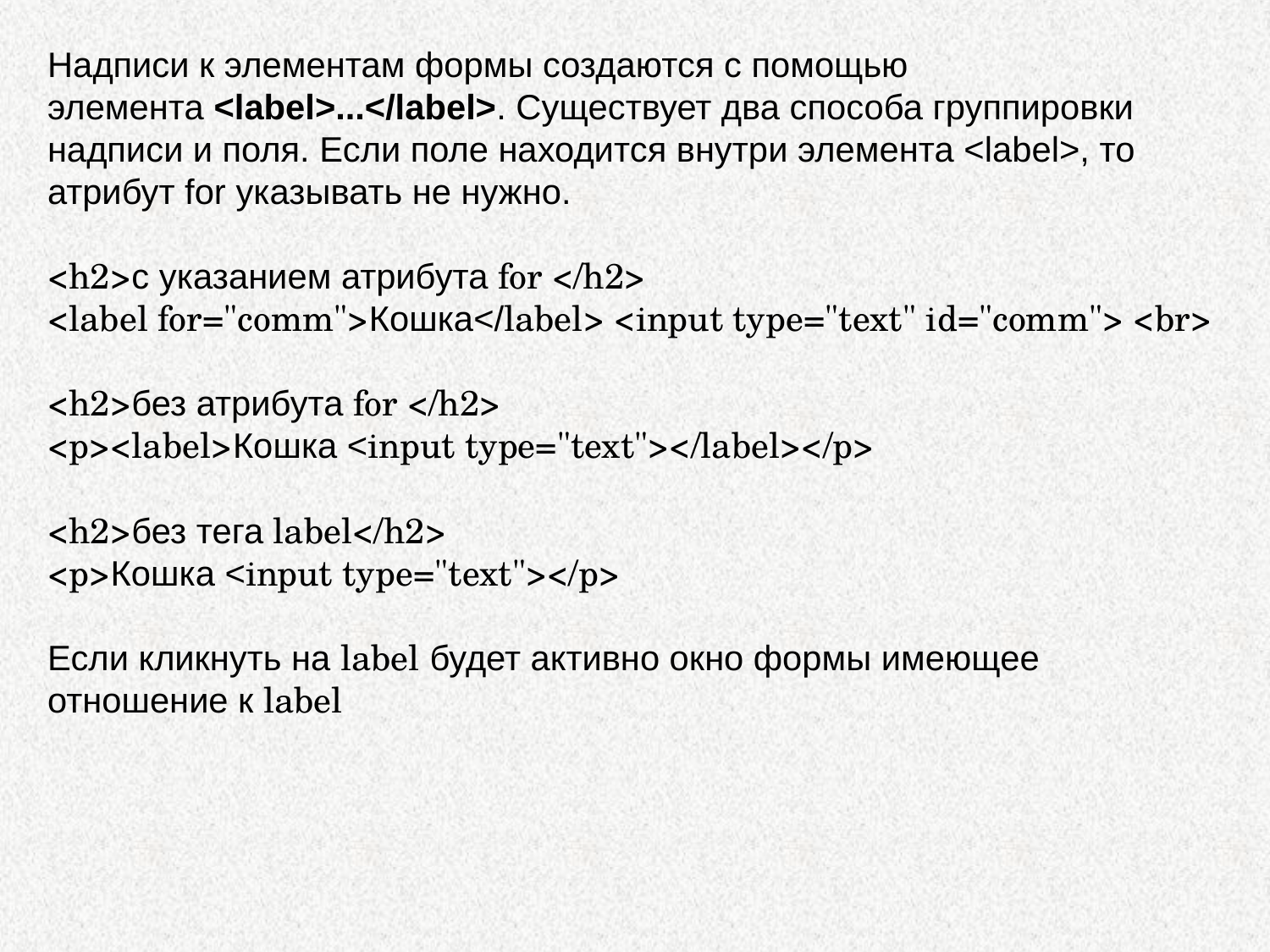

Надписи к элементам формы создаются с помощью элемента <label>...</label>. Существует два способа группировки надписи и поля. Если поле находится внутри элемента <label>, то атрибут for указывать не нужно.

<h2>с указанием атрибута for </h2>
<label for="comm">Кошка</label> <input type="text" id="comm"> <br>

<h2>без атрибута for </h2>
<p><label>Кошка <input type="text"></label></p>

<h2>без тега label</h2>
<p>Кошка <input type="text"></p>

Если кликнуть на label будет активно окно формы имеющее отношение к label